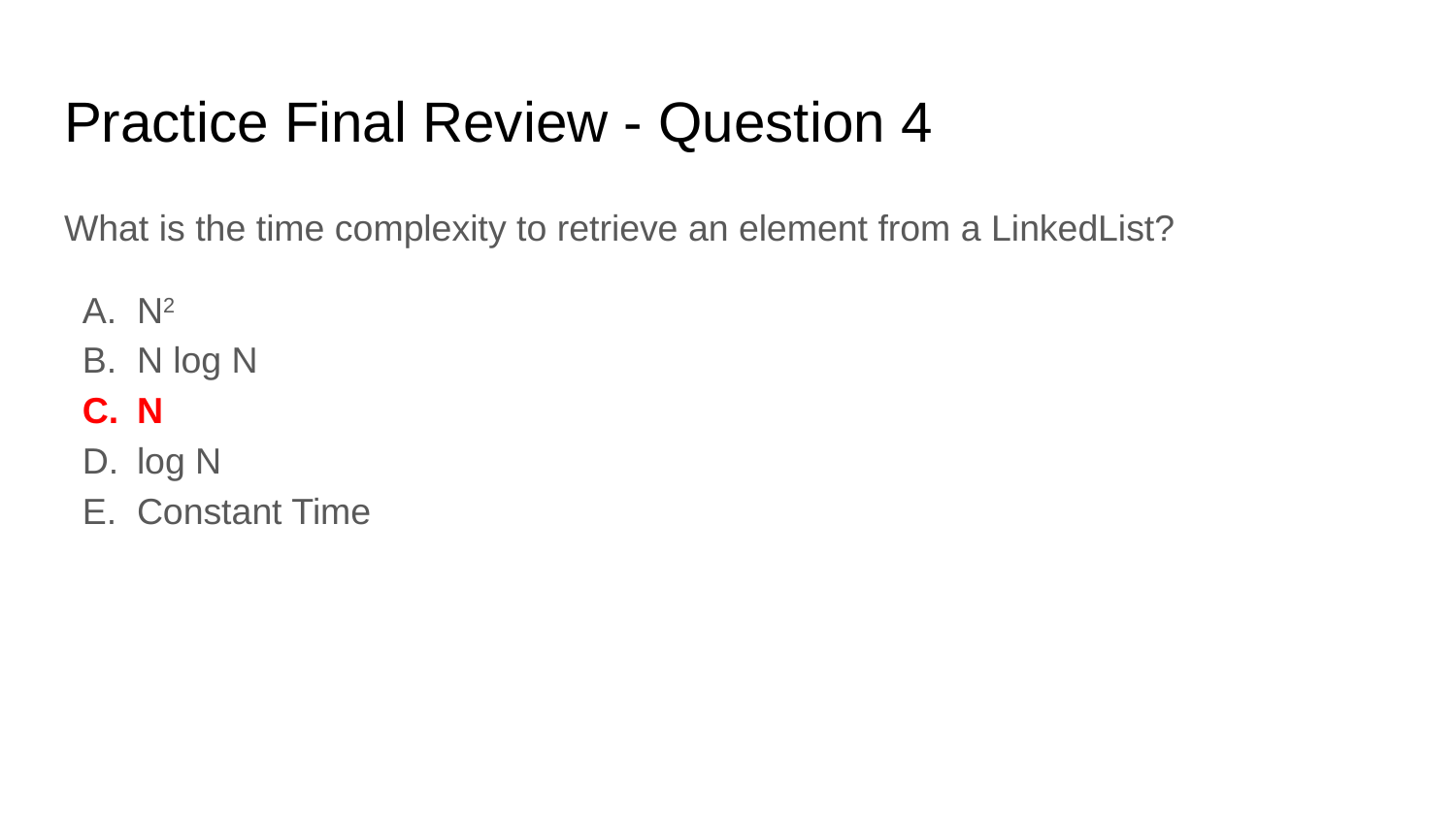

# Practice Final Review - Question 4
What is the time complexity to retrieve an element from a LinkedList?
N2
N log N
N
log N
Constant Time